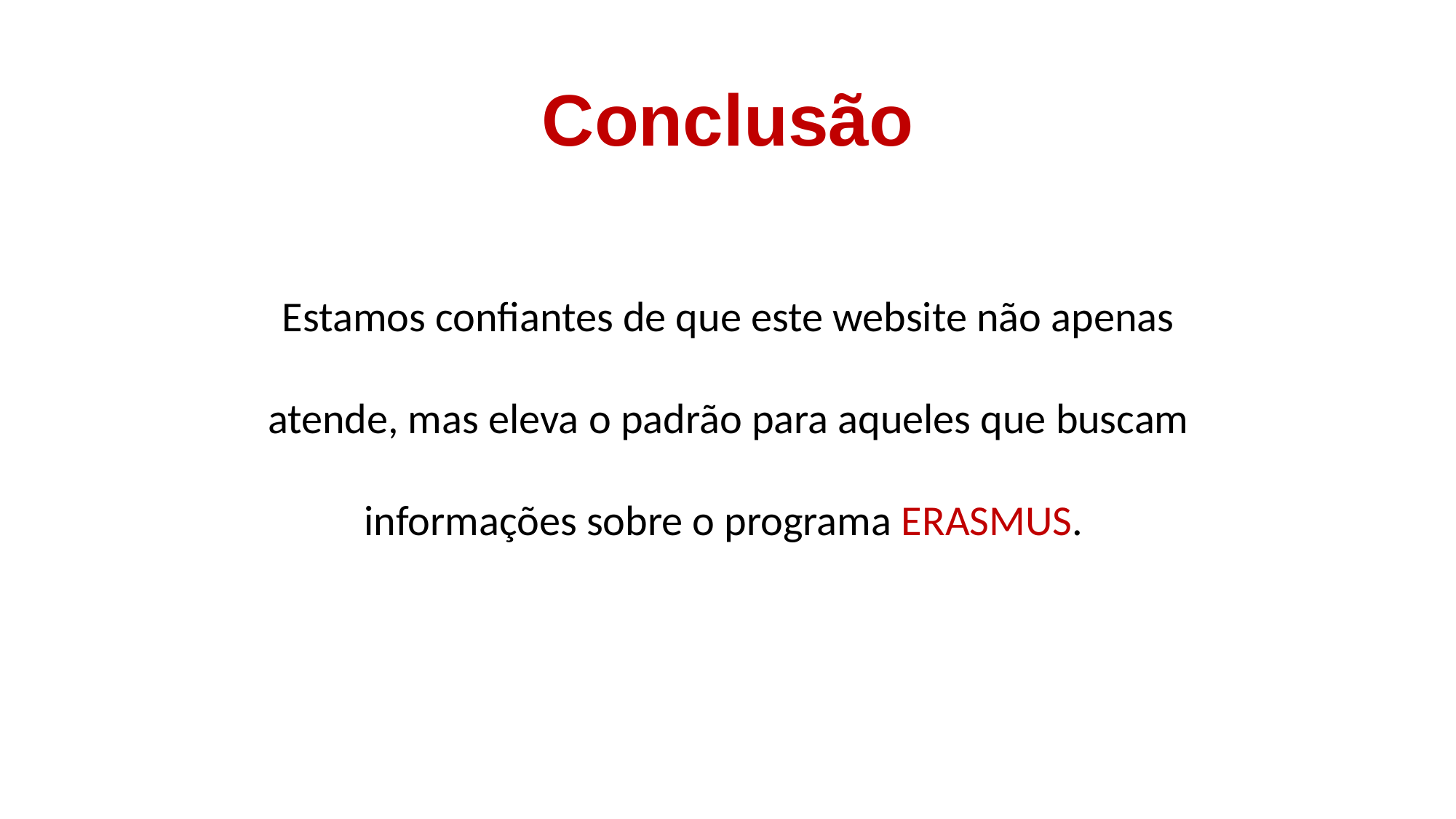

# Conclusão
Estamos confiantes de que este website não apenas atende, mas eleva o padrão para aqueles que buscam informações sobre o programa ERASMUS.